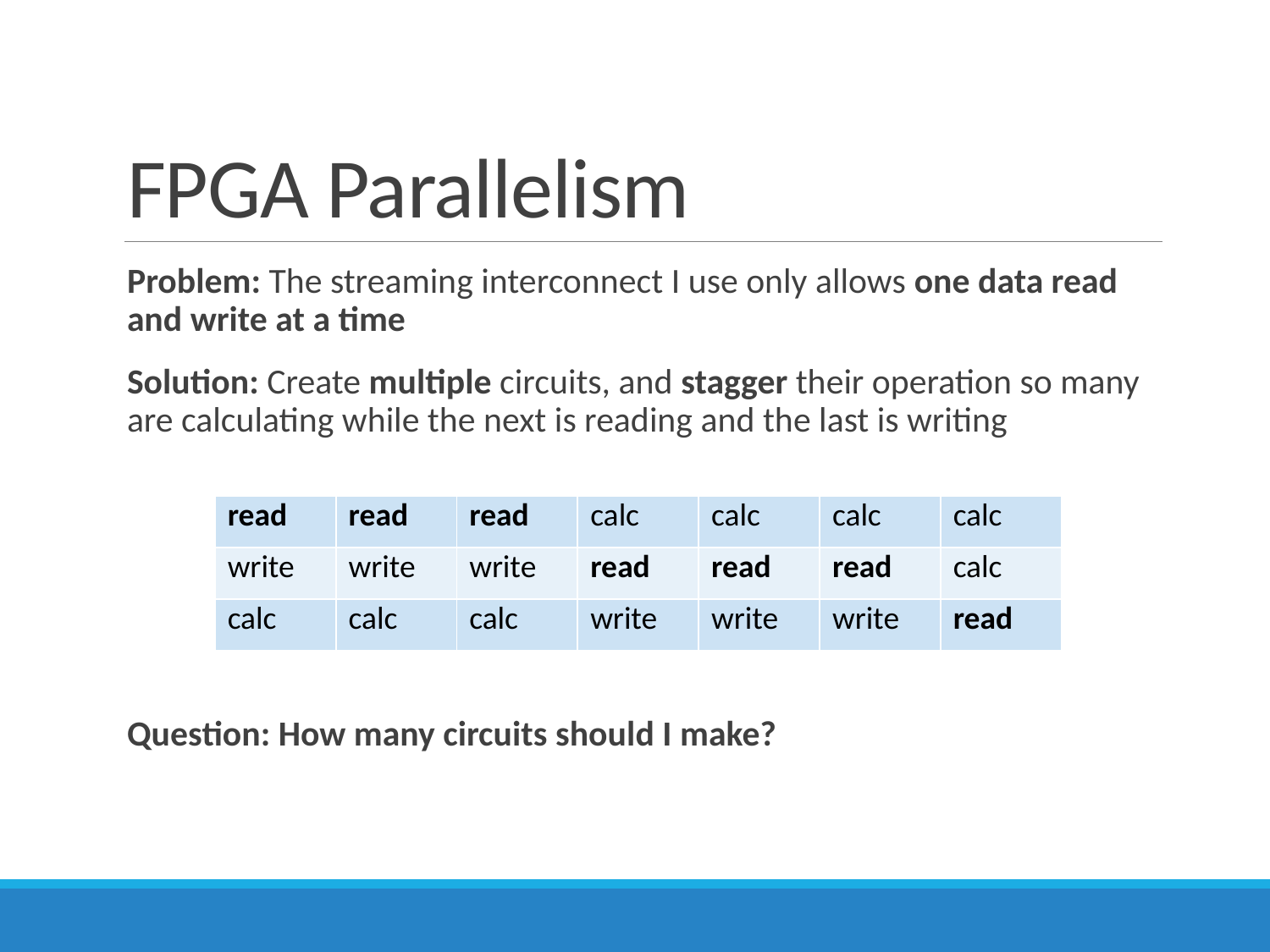

# FPGA Parallelism
Problem: The streaming interconnect I use only allows one data read and write at a time
Solution: Create multiple circuits, and stagger their operation so many are calculating while the next is reading and the last is writing

Question: How many circuits should I make?
| read | read | read | calc | calc | calc | calc |
| --- | --- | --- | --- | --- | --- | --- |
| write | write | write | read | read | read | calc |
| calc | calc | calc | write | write | write | read |